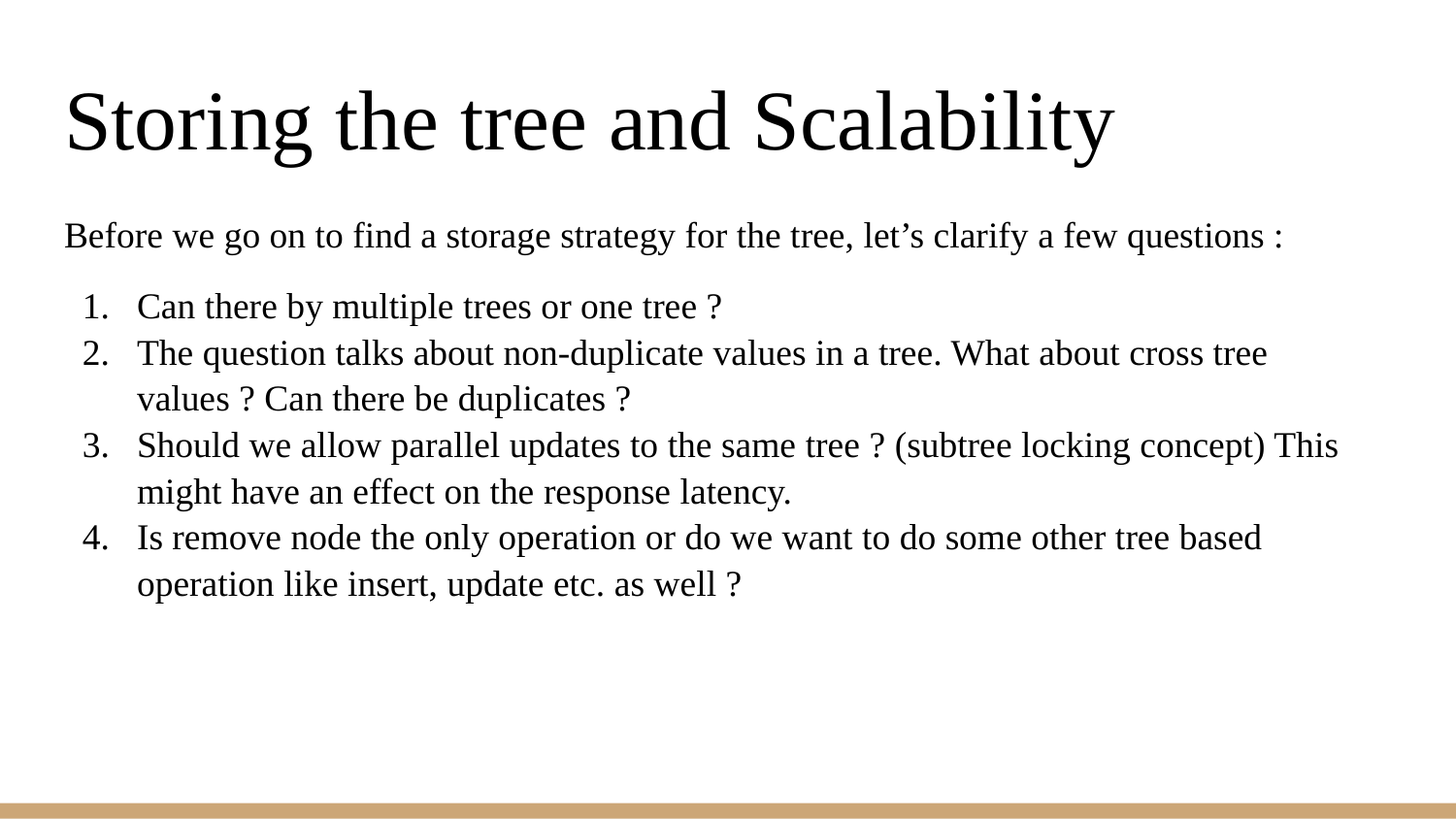

# Storing the tree and Scalability
Before we go on to find a storage strategy for the tree, let’s clarify a few questions :
Can there by multiple trees or one tree ?
The question talks about non-duplicate values in a tree. What about cross tree values ? Can there be duplicates ?
Should we allow parallel updates to the same tree ? (subtree locking concept) This might have an effect on the response latency.
Is remove node the only operation or do we want to do some other tree based operation like insert, update etc. as well ?